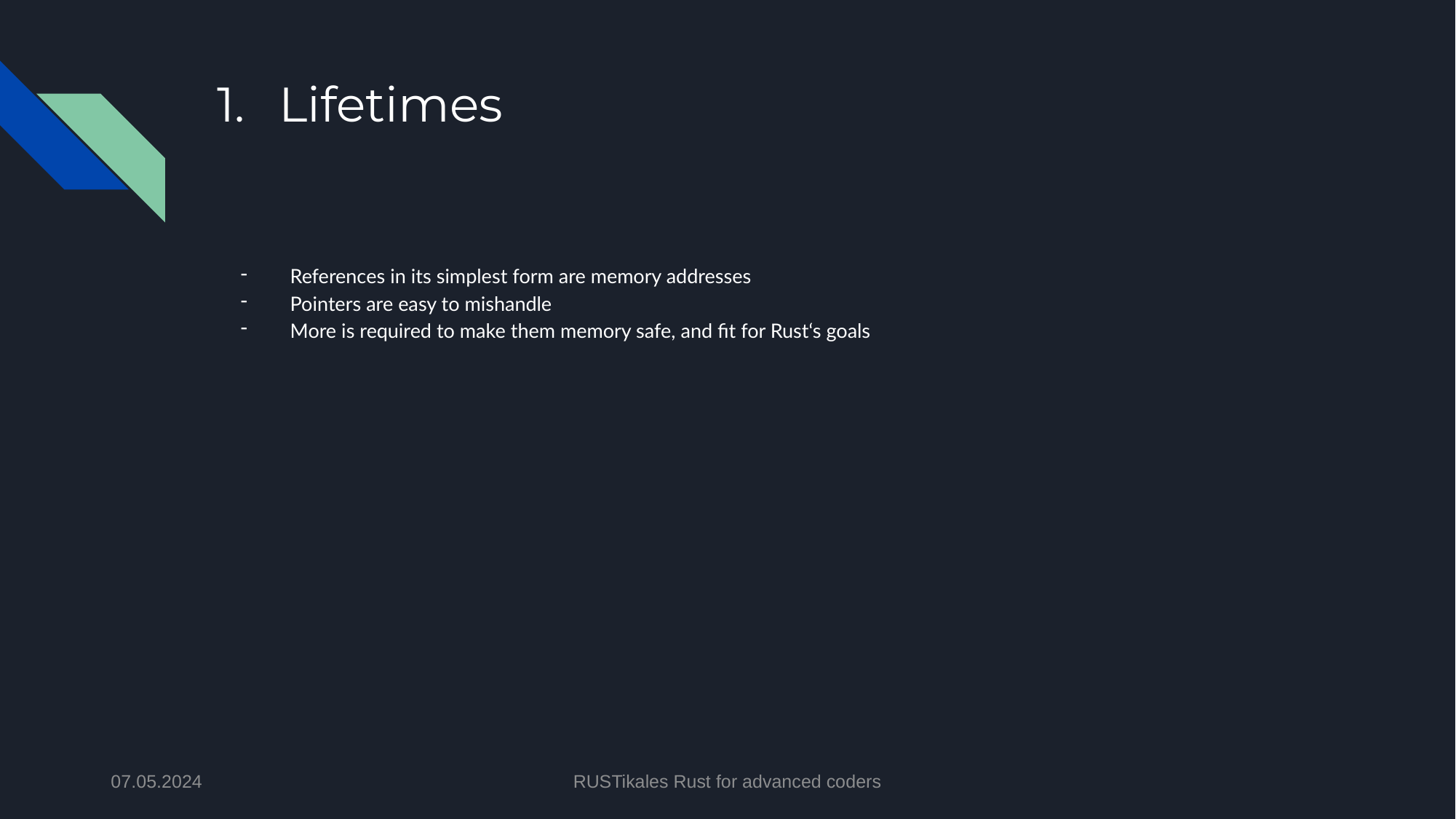

# Lifetimes
References in its simplest form are memory addresses
Pointers are easy to mishandle
More is required to make them memory safe, and fit for Rust‘s goals
07.05.2024
RUSTikales Rust for advanced coders